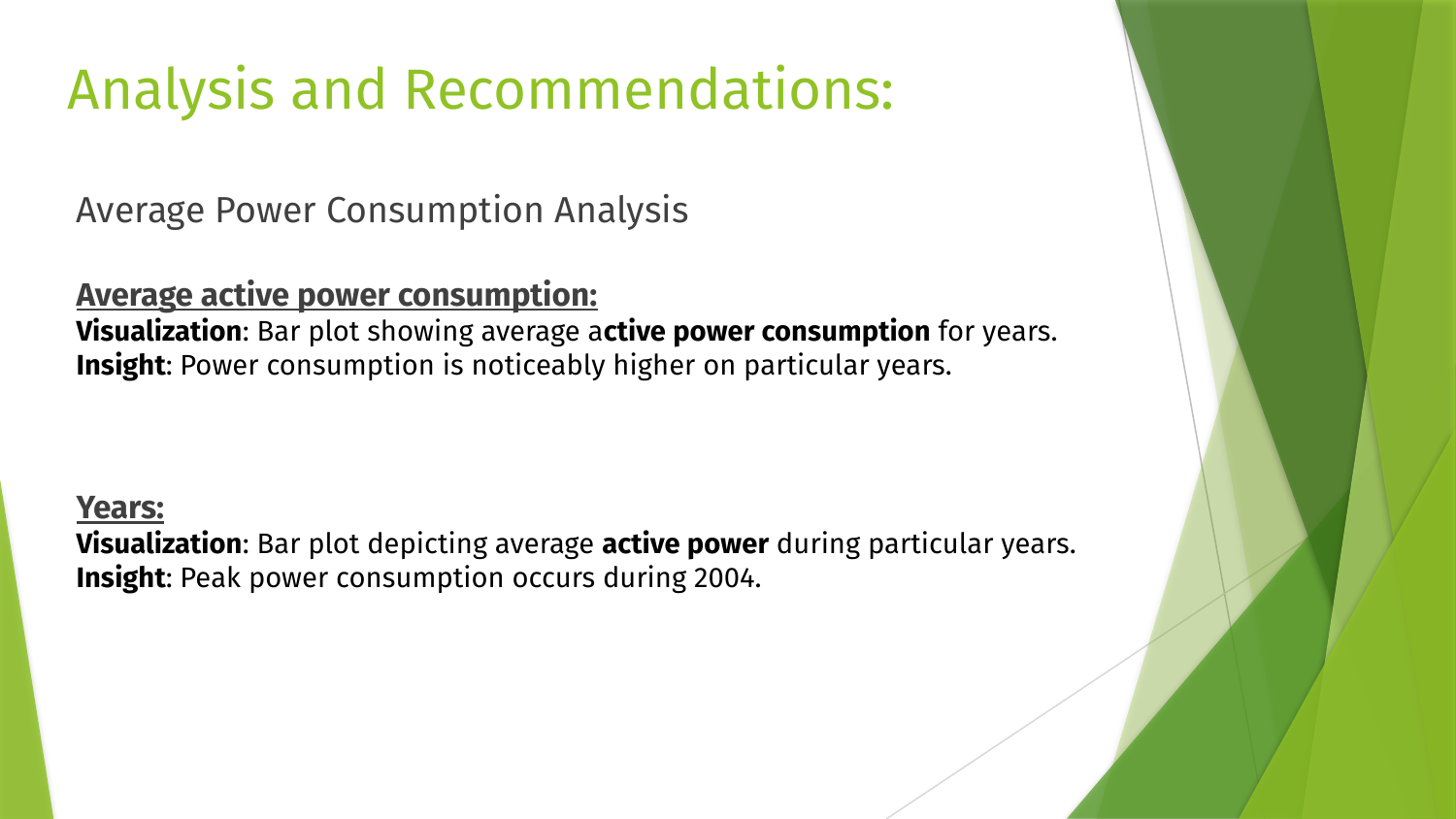

# Analysis and Recommendations:
Average Power Consumption Analysis

Average active power consumption:
Visualization: Bar plot showing average active power consumption for years.
Insight: Power consumption is noticeably higher on particular years.

Years:
Visualization: Bar plot depicting average active power during particular years.
Insight: Peak power consumption occurs during 2004.